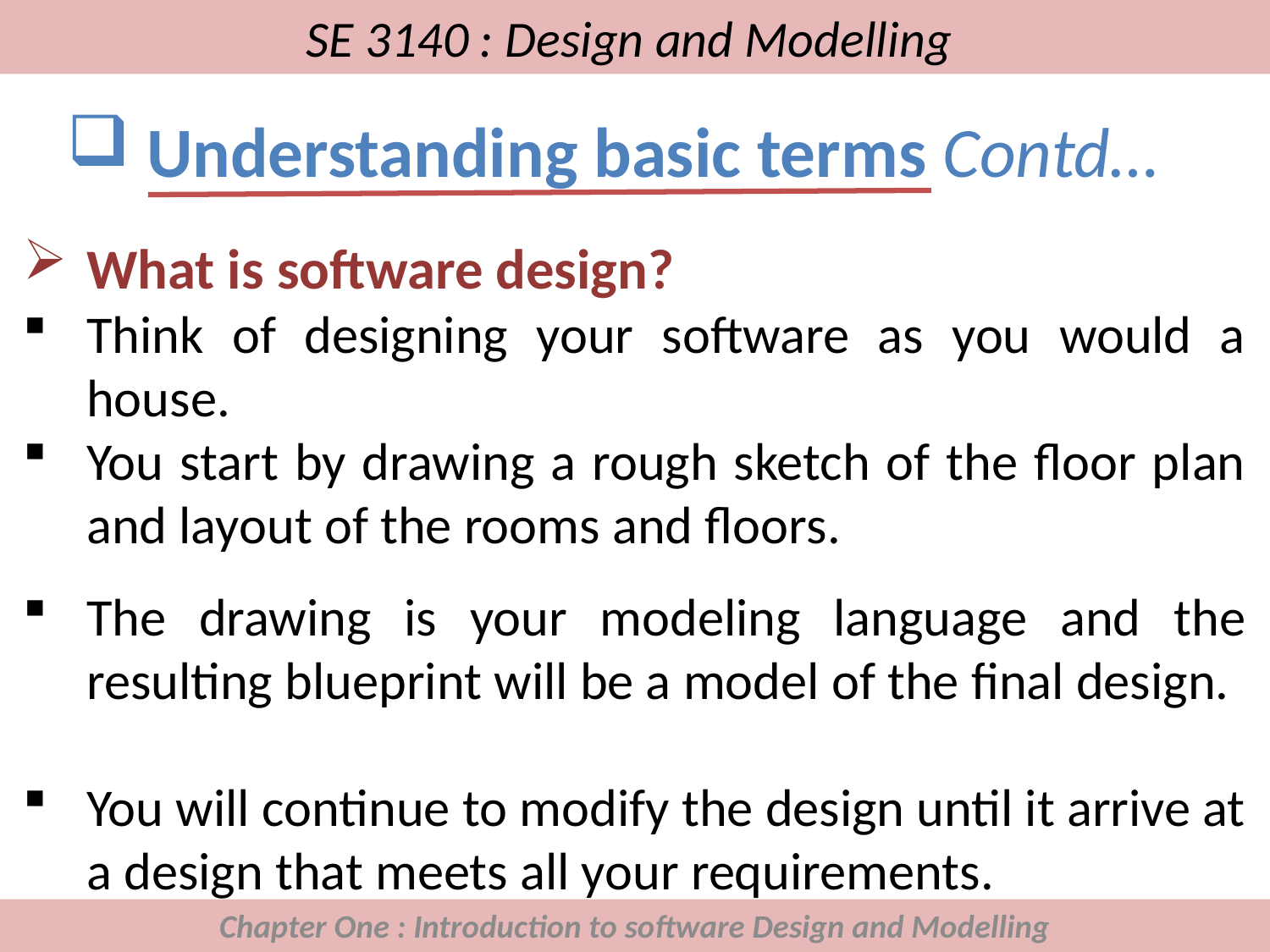

# SE 3140 : Design and Modelling
Understanding basic terms Contd…
What is software design?
Think of designing your software as you would a house.
You start by drawing a rough sketch of the floor plan and layout of the rooms and floors.

The drawing is your modeling language and the resulting blueprint will be a model of the final design.

You will continue to modify the design until it arrive at a design that meets all your requirements.

Chapter One : Introduction to software Design and Modelling